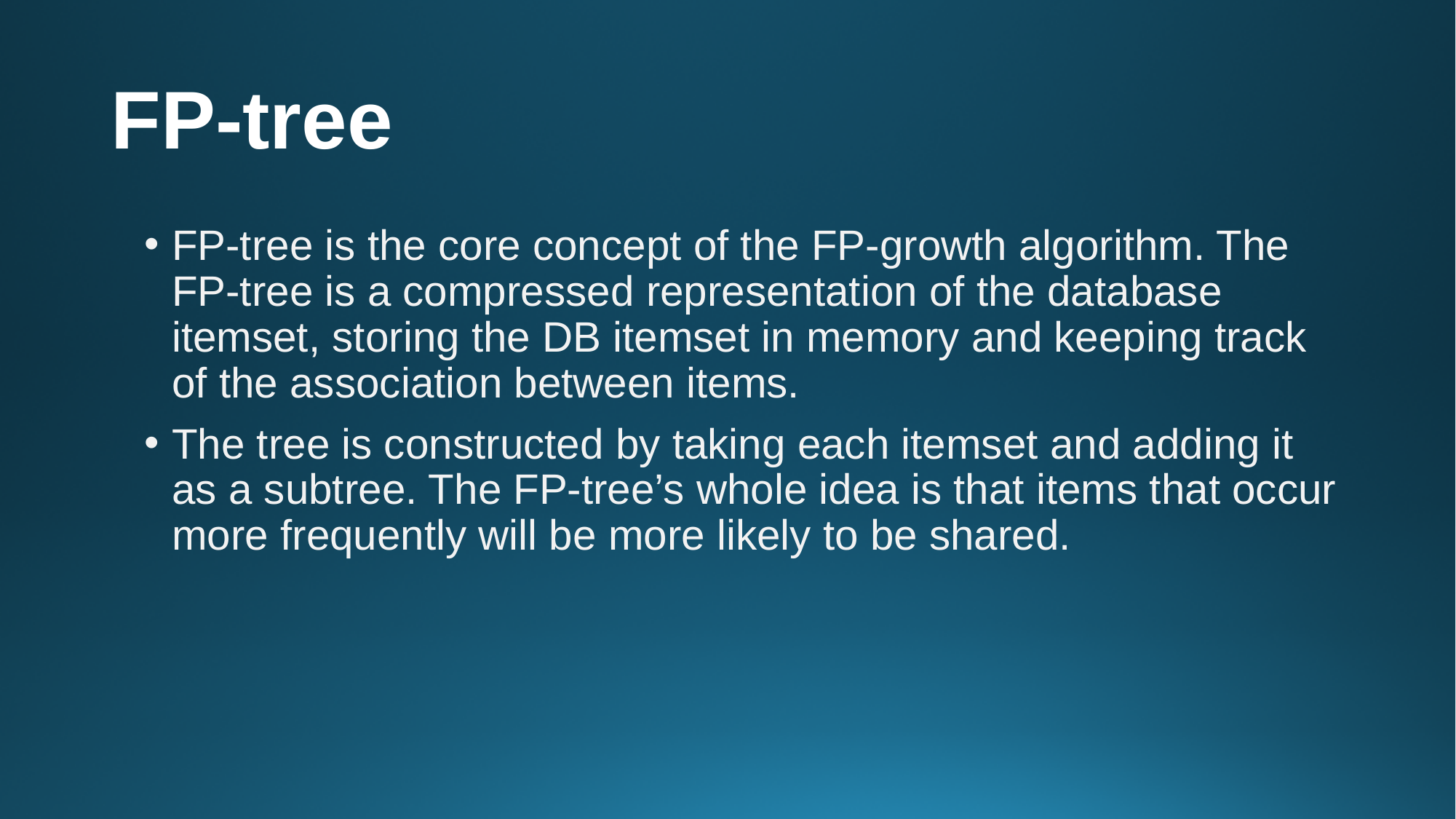

# FP-tree
FP-tree is the core concept of the FP-growth algorithm. The FP-tree is a compressed representation of the database itemset, storing the DB itemset in memory and keeping track of the association between items.
The tree is constructed by taking each itemset and adding it as a subtree. The FP-tree’s whole idea is that items that occur more frequently will be more likely to be shared.